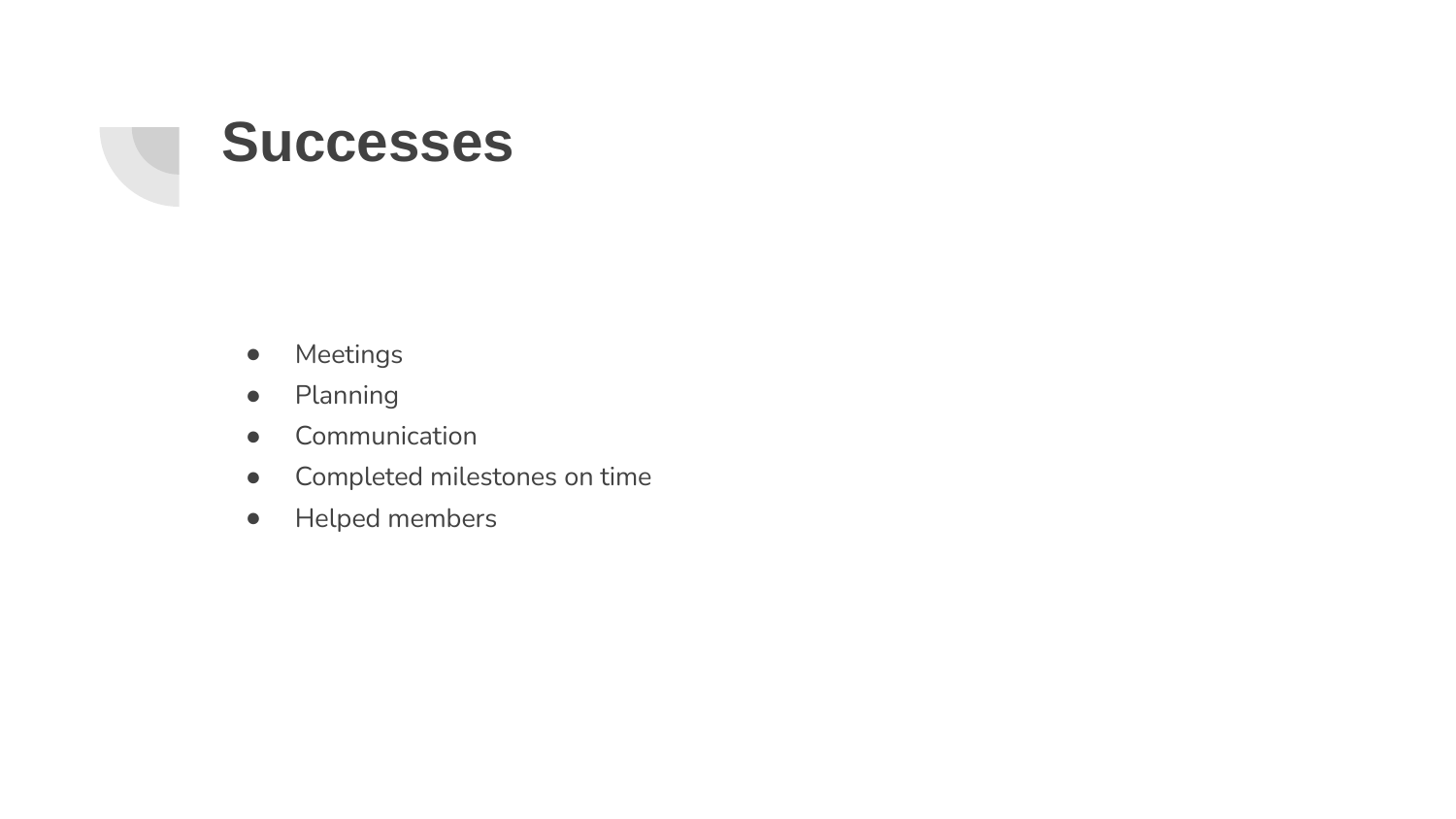

# Successes
Meetings
Planning
Communication
Completed milestones on time
Helped members